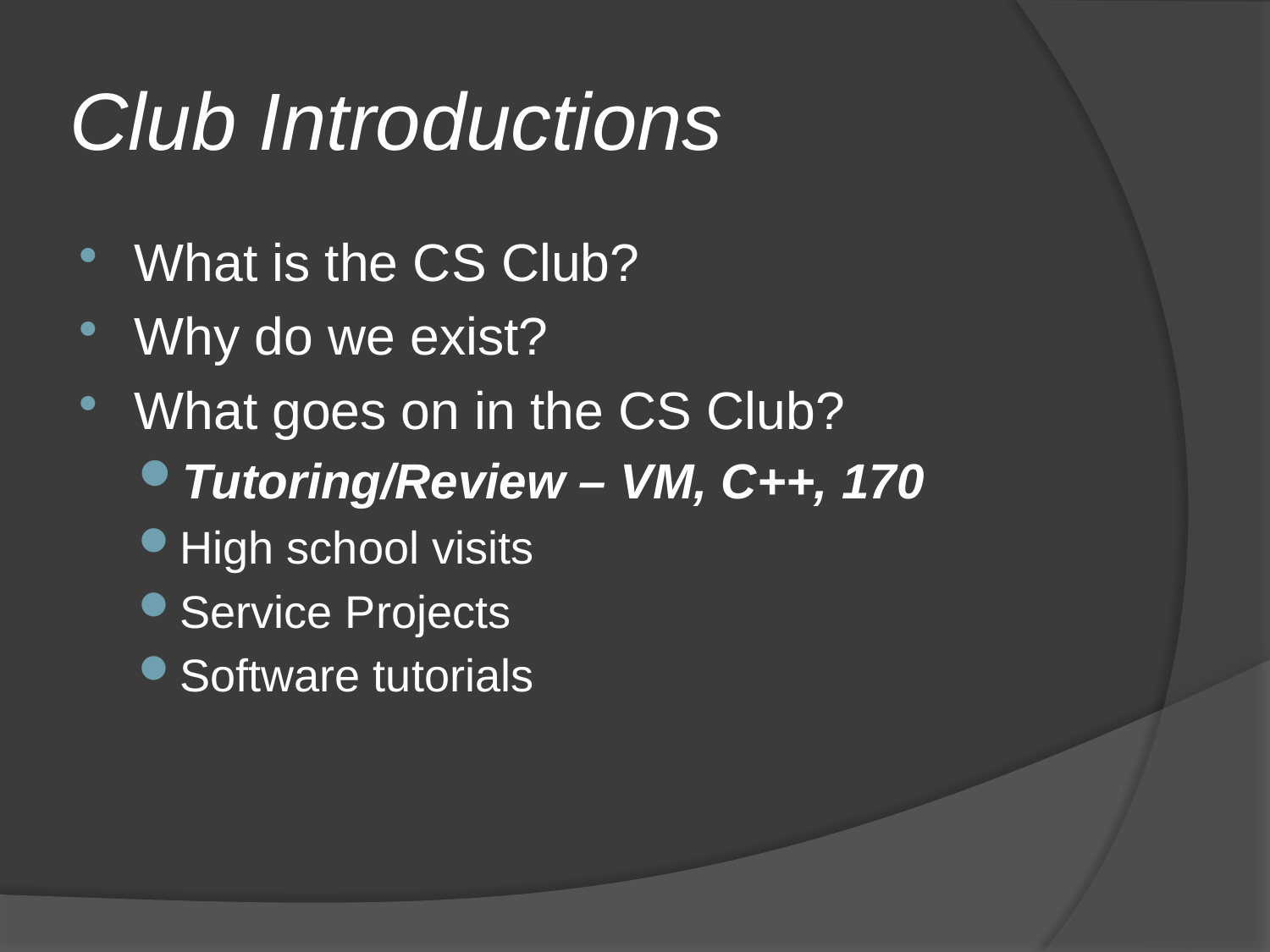

# Club Introductions
What is the CS Club?
Why do we exist?
What goes on in the CS Club?
Tutoring/Review – VM, C++, 170
High school visits
Service Projects
Software tutorials